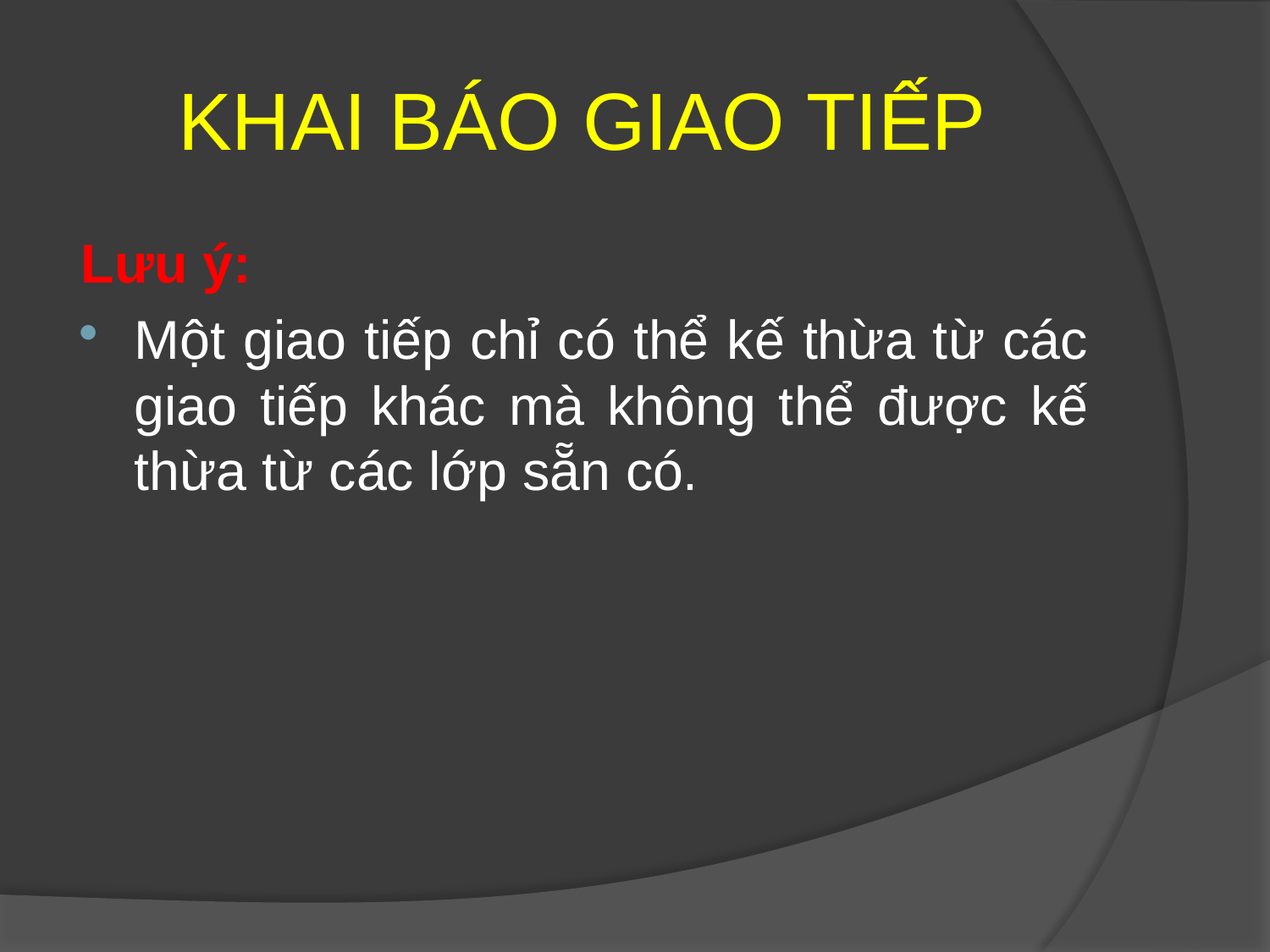

# KHAI BÁO GIAO TIẾP
Lưu ý:
Một giao tiếp chỉ có thể kế thừa từ các giao tiếp khác mà không thể được kế thừa từ các lớp sẵn có.